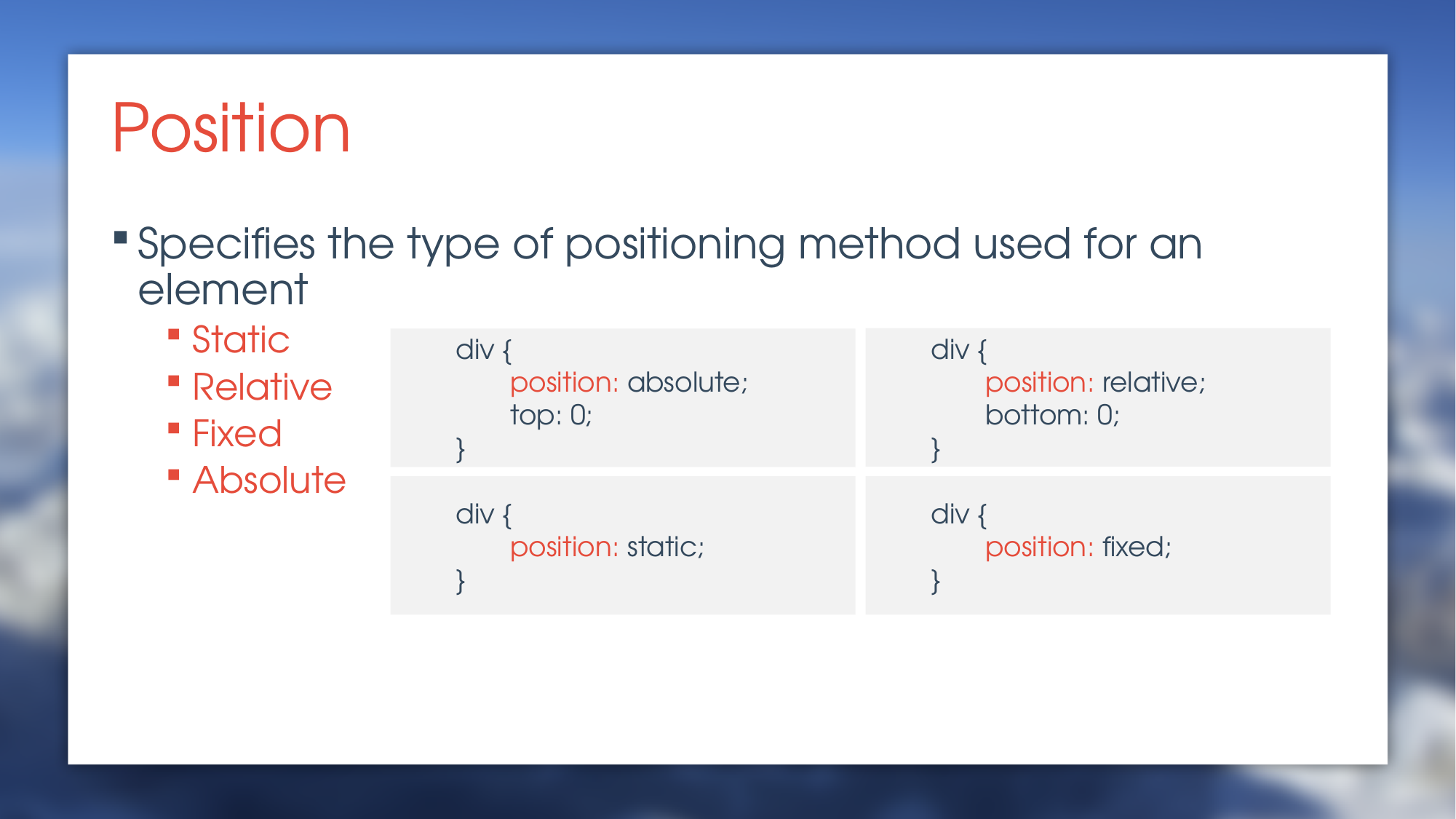

# Position
Specifies the type of positioning method used for an element
Static
Relative
Fixed
Absolute
div {
	position: relative;
	bottom: 0;
}
div {
	position: absolute;
	top: 0;
}
div {
	position: static;
}
div {
	position: fixed;
}